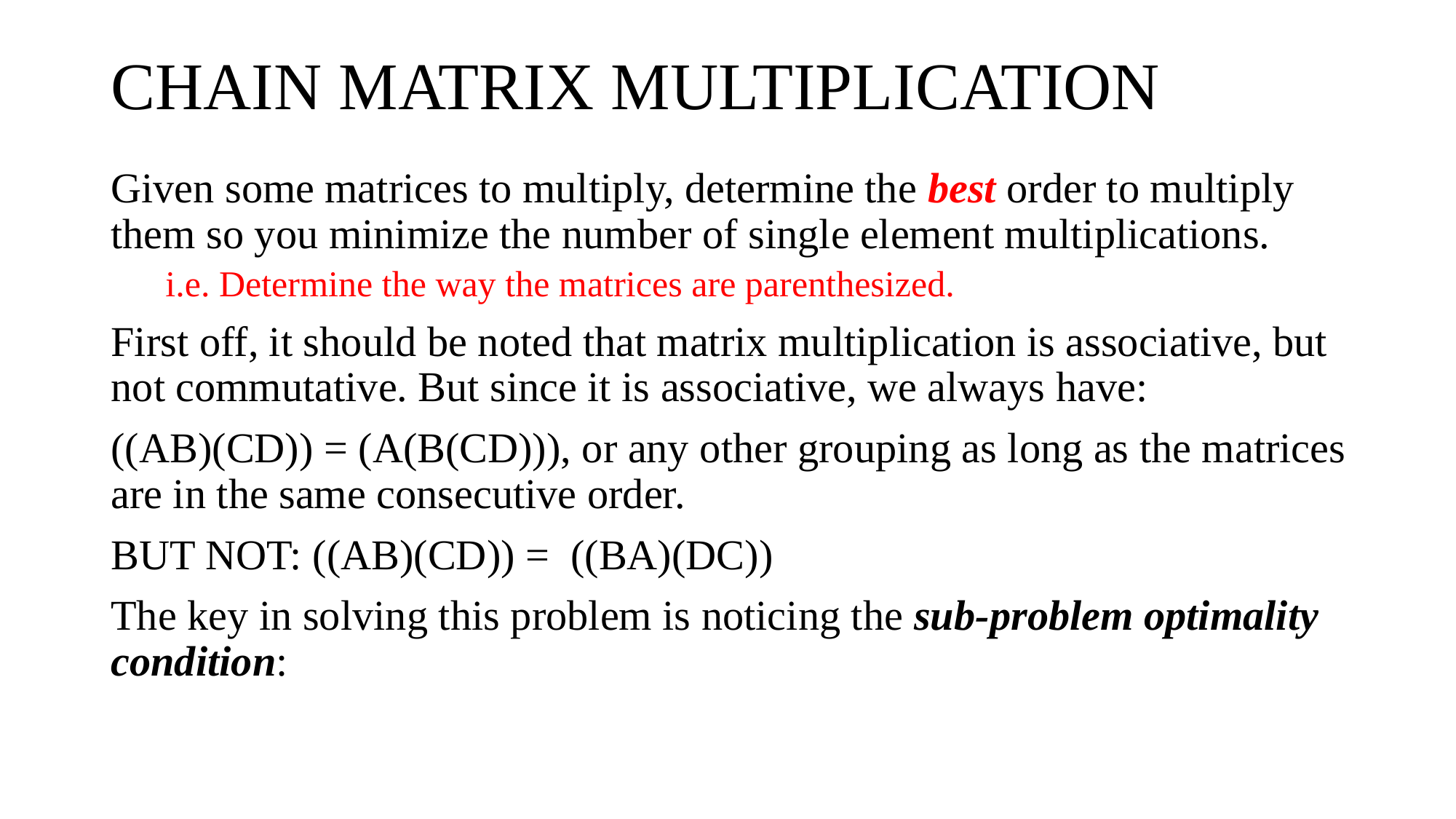

# CHAIN MATRIX MULTIPLICATION
Given some matrices to multiply, determine the best order to multiply them so you minimize the number of single element multiplications.
i.e. Determine the way the matrices are parenthesized.
First off, it should be noted that matrix multiplication is associative, but not commutative. But since it is associative, we always have:
((AB)(CD)) = (A(B(CD))), or any other grouping as long as the matrices are in the same consecutive order.
BUT NOT: ((AB)(CD)) =  ((BA)(DC))
The key in solving this problem is noticing the sub-problem optimality condition: